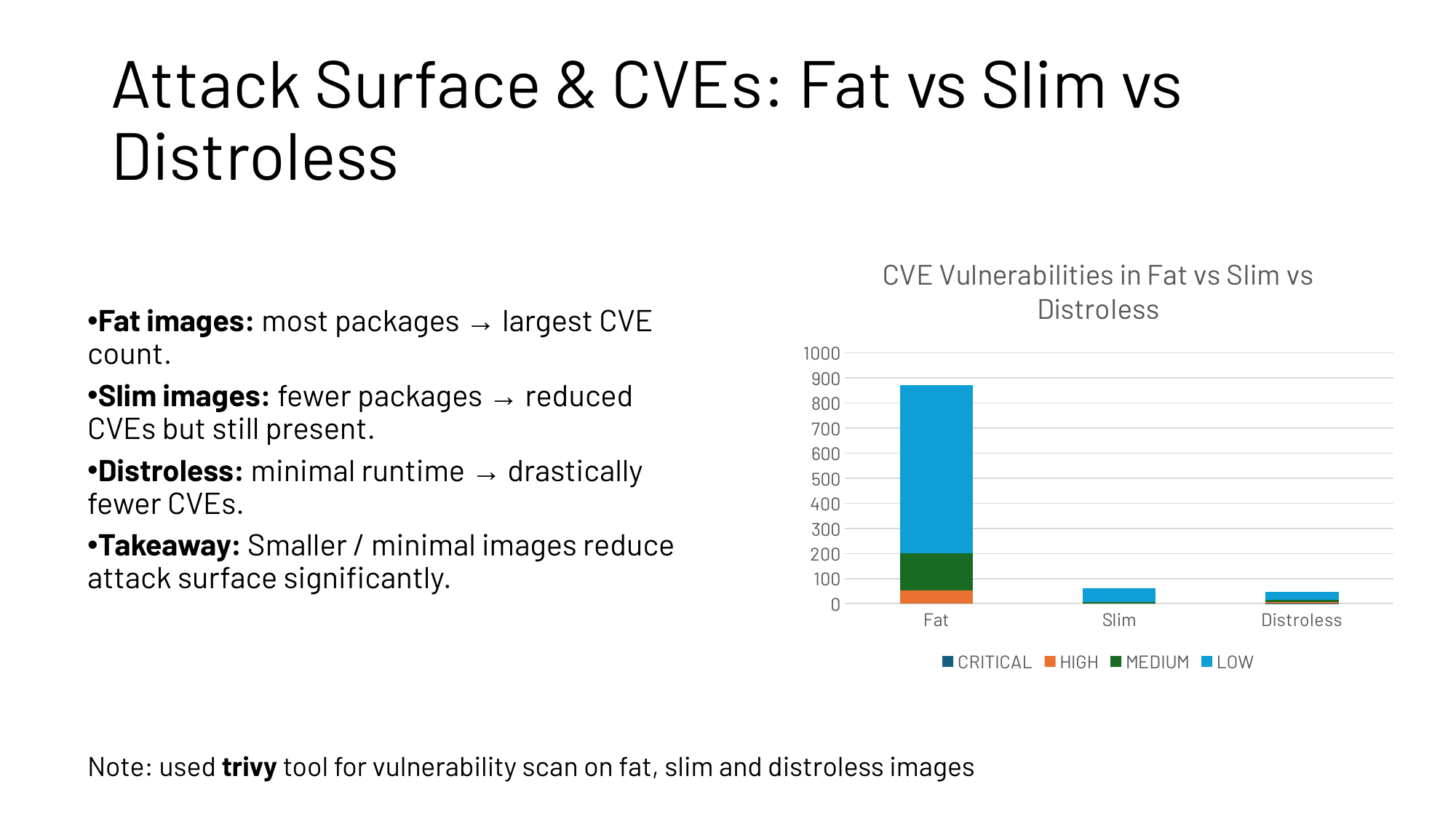

# Attack Surface & CVEs: Fat vs Slim vs Distroless
Fat images: most packages → largest CVE count.
Slim images: fewer packages → reduced CVEs but still present.
Distroless: minimal runtime → drastically fewer CVEs.
Takeaway: Smaller / minimal images reduce attack surface significantly.

### Chart: CVE Vulnerabilities in Fat vs Slim vs Distroless

| Category | CRITICAL | HIGH | MEDIUM | LOW |
|---|---|---|---|---|
| Fat | 0.0 | 53.0 | 149.0 | 669.0 |
| Slim | 0.0 | 0.0 | 7.0 | 55.0 |
| Distroless | 2.0 | 4.0 | 10.0 | 30.0 |
Note: used trivy tool for vulnerability scan on fat, slim and distroless images